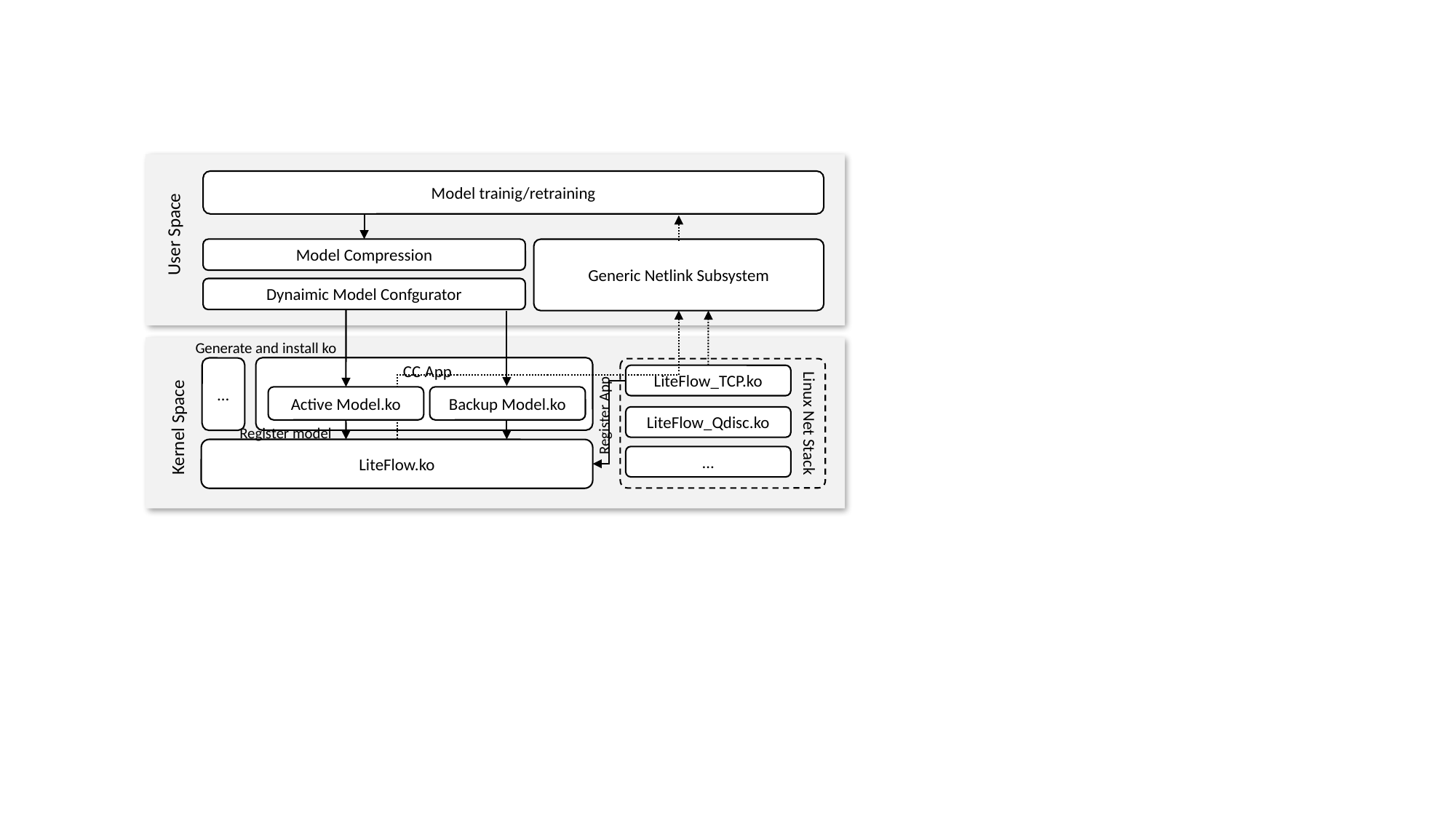

Model trainig/retraining
User Space
Model Compression
Generic Netlink Subsystem
Dynaimic Model Confgurator
Generate and install ko

CC App

…

LiteFlow_TCP.ko
Active Model.ko
Backup Model.ko
Register App
LiteFlow_Qdisc.ko
Linux Net Stack
Kernel Space
Register model
LiteFlow.ko
…